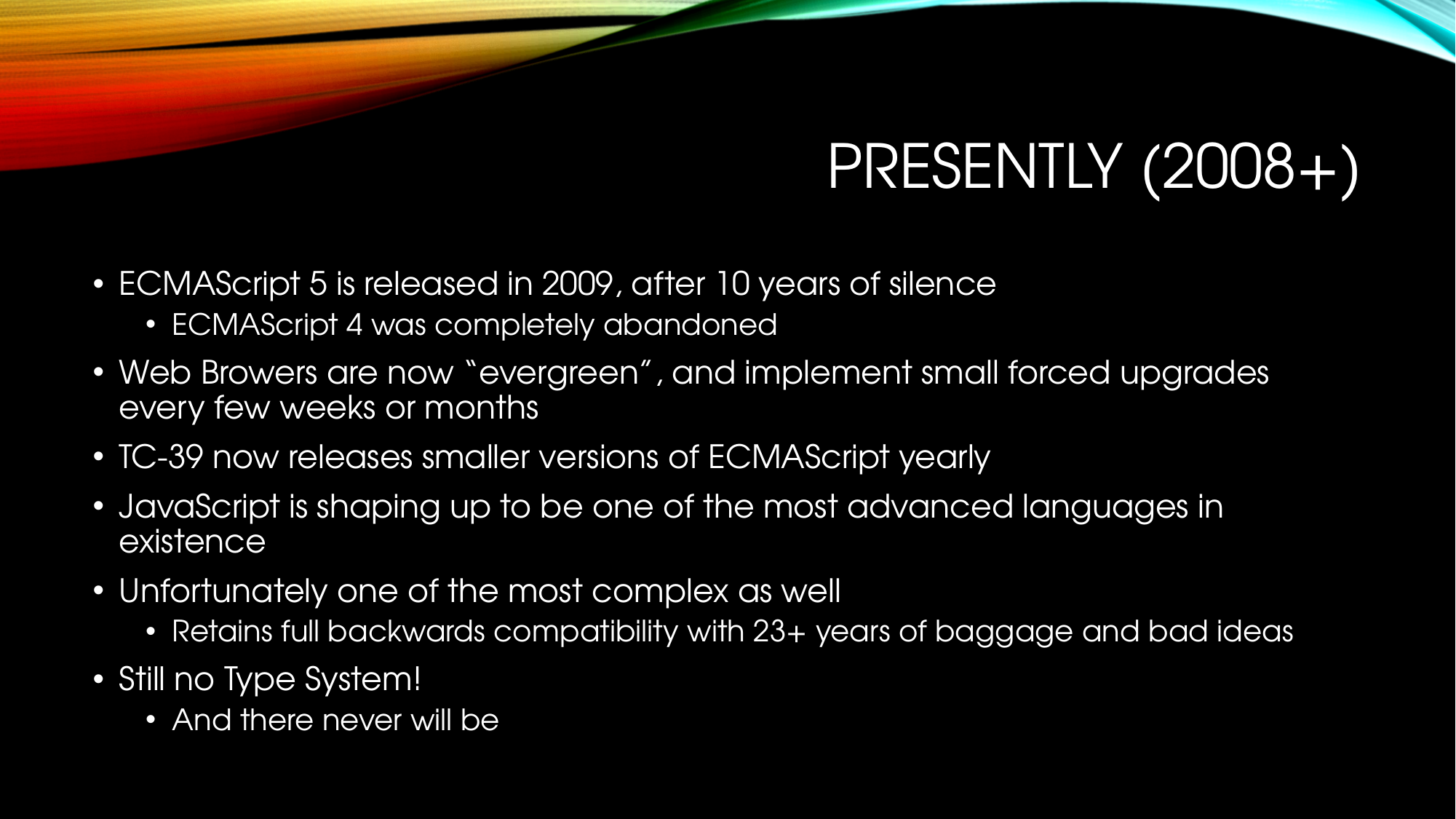

# Presently (2008+)
ECMAScript 5 is released in 2009, after 10 years of silence
ECMAScript 4 was completely abandoned
Web Browers are now “evergreen”, and implement small forced upgrades every few weeks or months
TC-39 now releases smaller versions of ECMAScript yearly
JavaScript is shaping up to be one of the most advanced languages in existence
Unfortunately one of the most complex as well
Retains full backwards compatibility with 23+ years of baggage and bad ideas
Still no Type System!
And there never will be